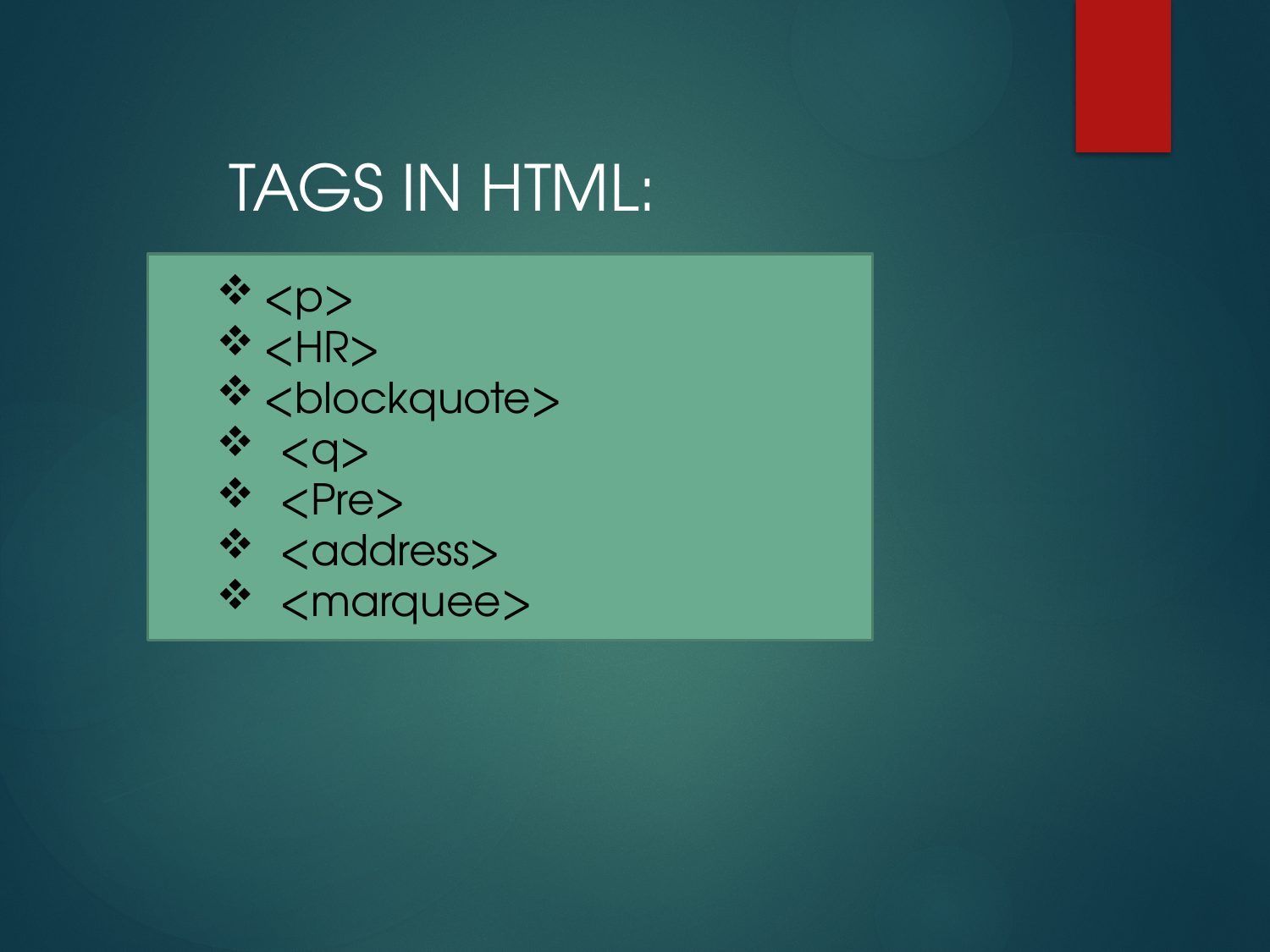

TAGS IN HTML:

<p>
<HR>
<blockquote>
<q>
<Pre>
<address>
<marquee>